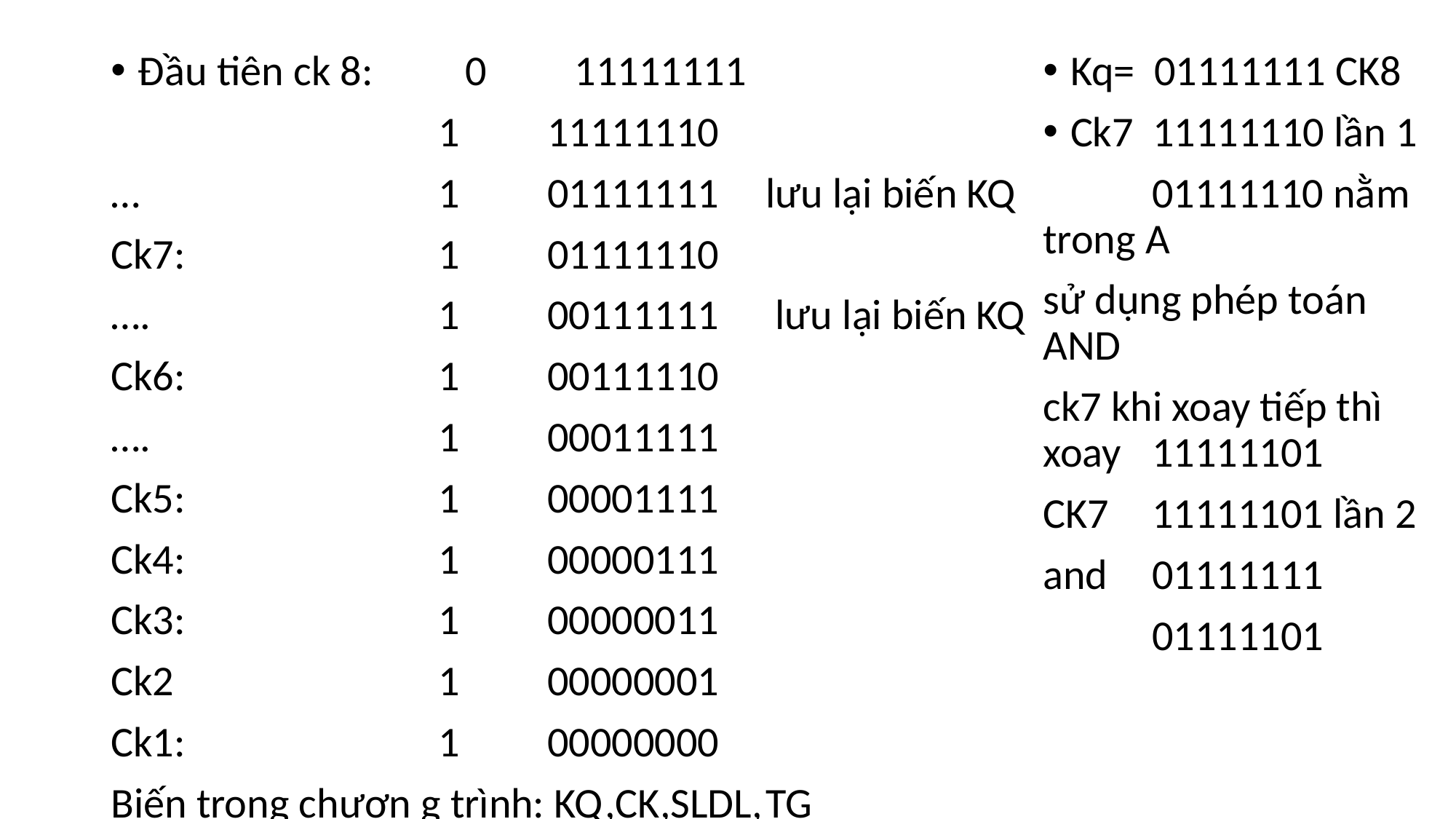

Đầu tiên ck 8:	0	11111111
			1	11111110
…			1	01111111	lưu lại biến KQ
Ck7:			1	01111110
….			1	00111111	 lưu lại biến KQ
Ck6:			1	00111110
….			1	00011111
Ck5:			1	00001111
Ck4:			1	00000111
Ck3:			1	00000011
Ck2			1	00000001
Ck1:			1	00000000
Biến trong chươn g trình: KQ,CK,SLDL,	TG
Kq=  01111111 CK8
Ck7  11111110 lần 1
	01111110 nằm trong A
sử dụng phép toán AND
ck7 khi xoay tiếp thì xoay 	11111101
CK7	11111101 lần 2
and	01111111
	01111101